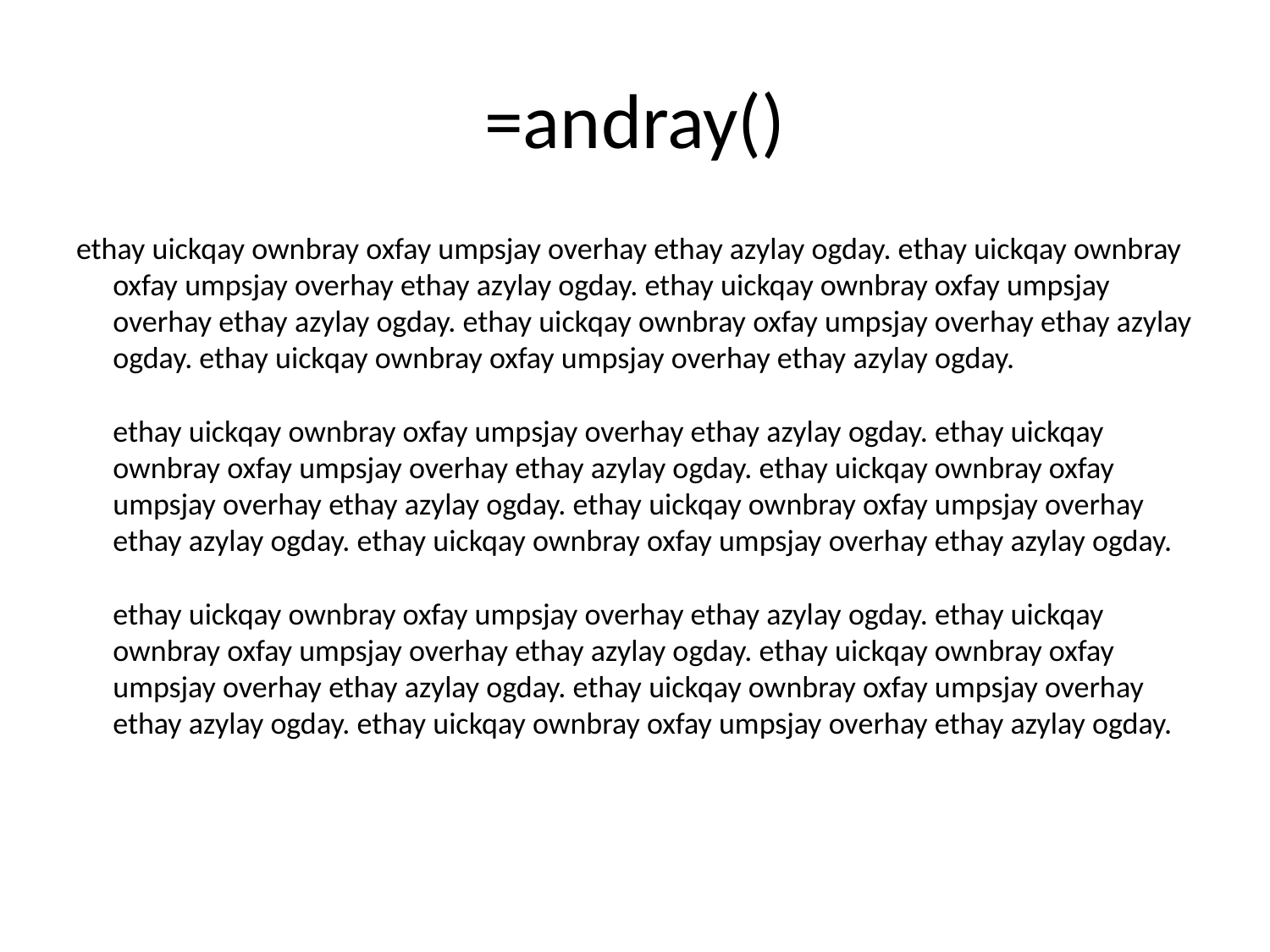

# =andray()
ethay uickqay ownbray oxfay umpsjay overhay ethay azylay ogday. ethay uickqay ownbray oxfay umpsjay overhay ethay azylay ogday. ethay uickqay ownbray oxfay umpsjay overhay ethay azylay ogday. ethay uickqay ownbray oxfay umpsjay overhay ethay azylay ogday. ethay uickqay ownbray oxfay umpsjay overhay ethay azylay ogday.
ethay uickqay ownbray oxfay umpsjay overhay ethay azylay ogday. ethay uickqay ownbray oxfay umpsjay overhay ethay azylay ogday. ethay uickqay ownbray oxfay umpsjay overhay ethay azylay ogday. ethay uickqay ownbray oxfay umpsjay overhay ethay azylay ogday. ethay uickqay ownbray oxfay umpsjay overhay ethay azylay ogday.
ethay uickqay ownbray oxfay umpsjay overhay ethay azylay ogday. ethay uickqay ownbray oxfay umpsjay overhay ethay azylay ogday. ethay uickqay ownbray oxfay umpsjay overhay ethay azylay ogday. ethay uickqay ownbray oxfay umpsjay overhay ethay azylay ogday. ethay uickqay ownbray oxfay umpsjay overhay ethay azylay ogday.